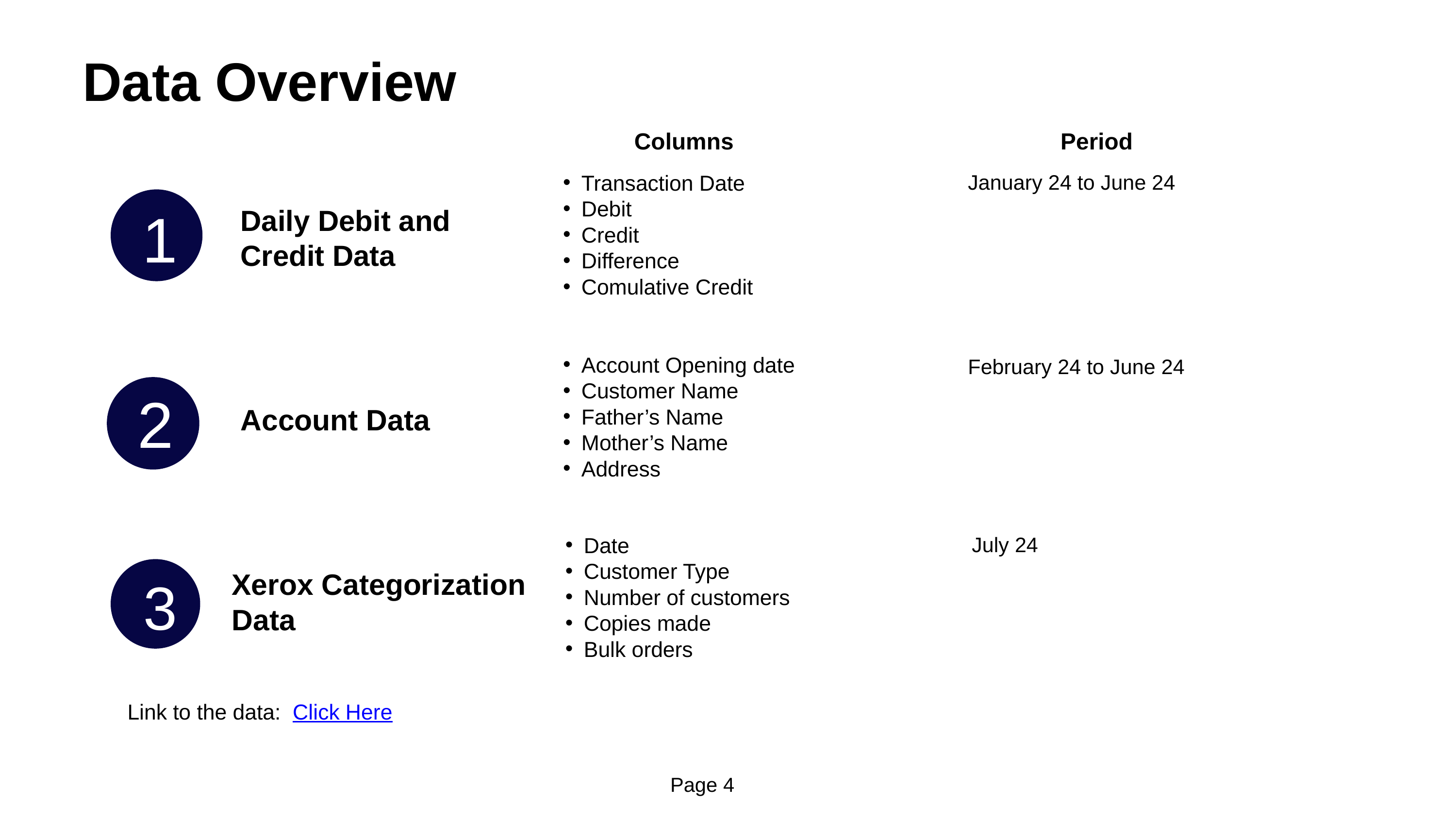

Data Overview
Period
Columns
Transaction Date
Debit
Credit
Difference
Comulative Credit
January 24 to June 24
1

Daily Debit and Credit Data
Account Opening date
Customer Name
Father’s Name
Mother’s Name
Address

February 24 to June 24
2

Account Data
Date
Customer Type
Number of customers
Copies made
Bulk orders

July 24
3

Xerox Categorization Data
Link to the data:  Click Here
Page 4